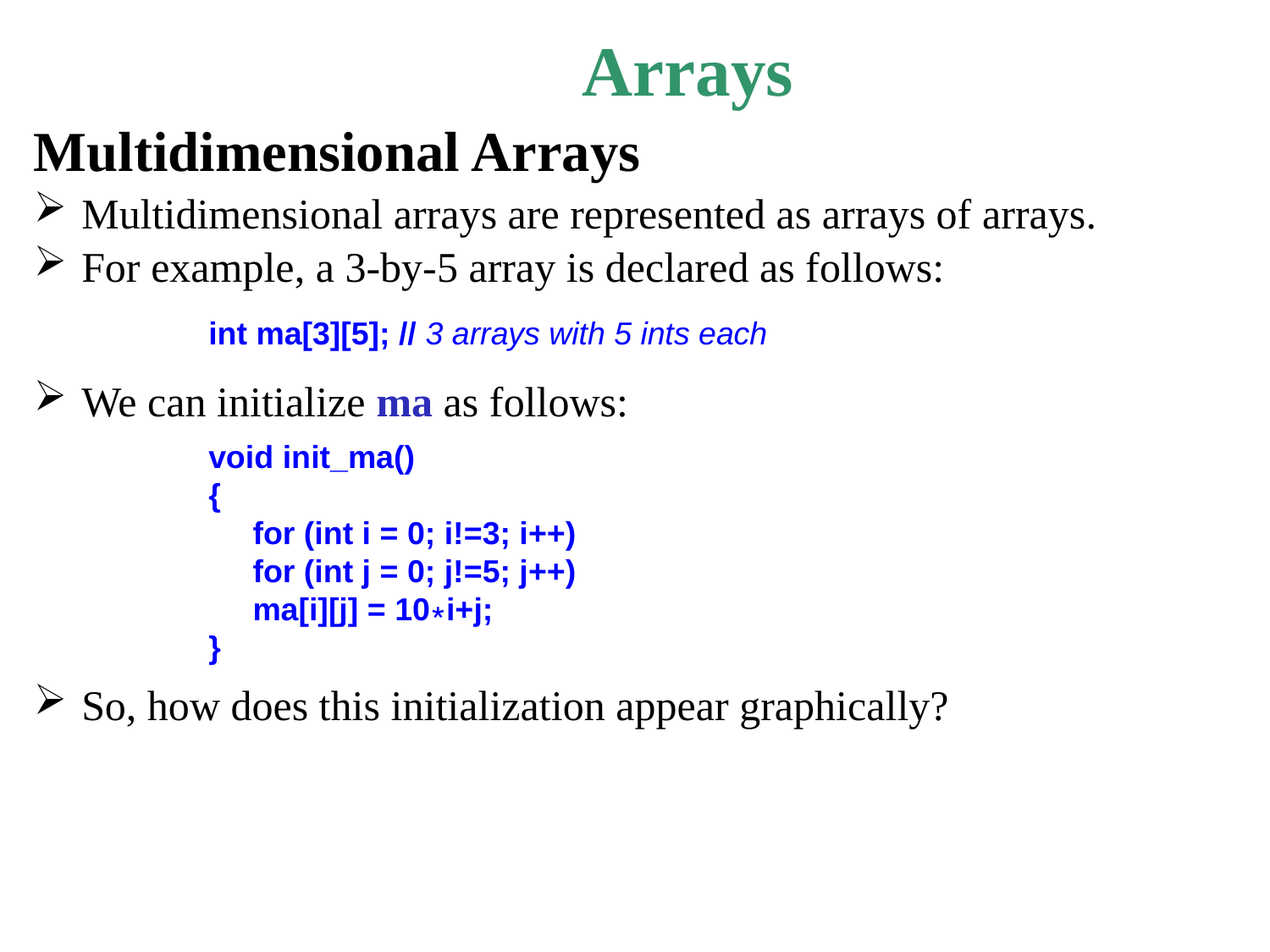

# Arrays
Multidimensional Arrays
Multidimensional arrays are represented as arrays of arrays.
For example, a 3-by-5 array is declared as follows:
int ma[3][5]; // 3 arrays with 5 ints each
We can initialize ma as follows:
void init_ma()
{
     for (int i = 0; i!=3; i++)
     for (int j = 0; j!=5; j++)
     ma[i][j] = 10∗i+j;
}
So, how does this initialization appear graphically?